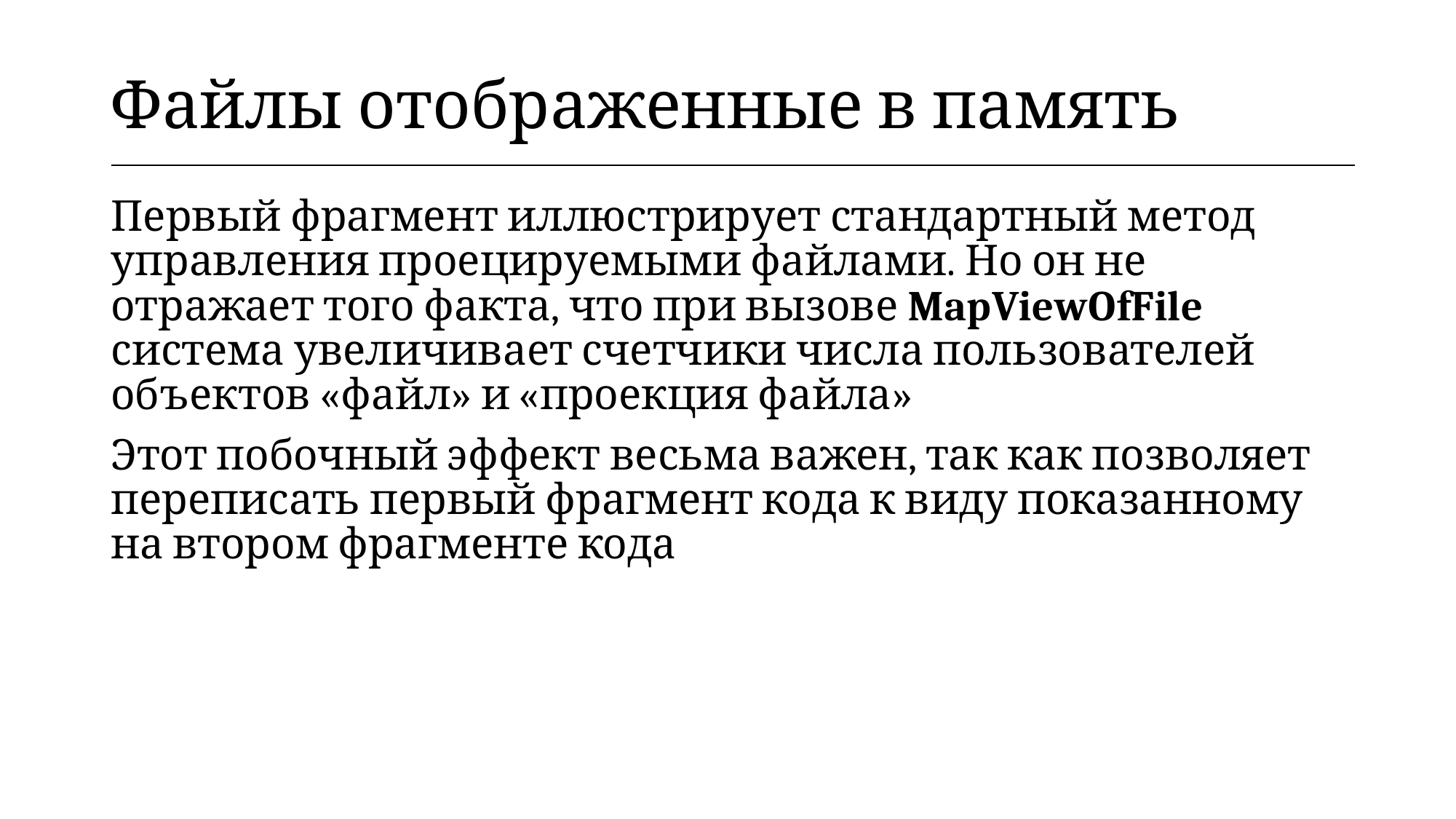

| Файлы отображенные в память |
| --- |
Первый фрагмент иллюстрирует стандартный метод управления проецируемыми файлами. Но он не отражает того факта, что при вызове MapViewOfFile система увеличивает счетчики числа пользователей объектов «файл» и «проекция файла»
Этот побочный эффект весьма важен, так как позволяет переписать первый фрагмент кода к виду показанному на втором фрагменте кода